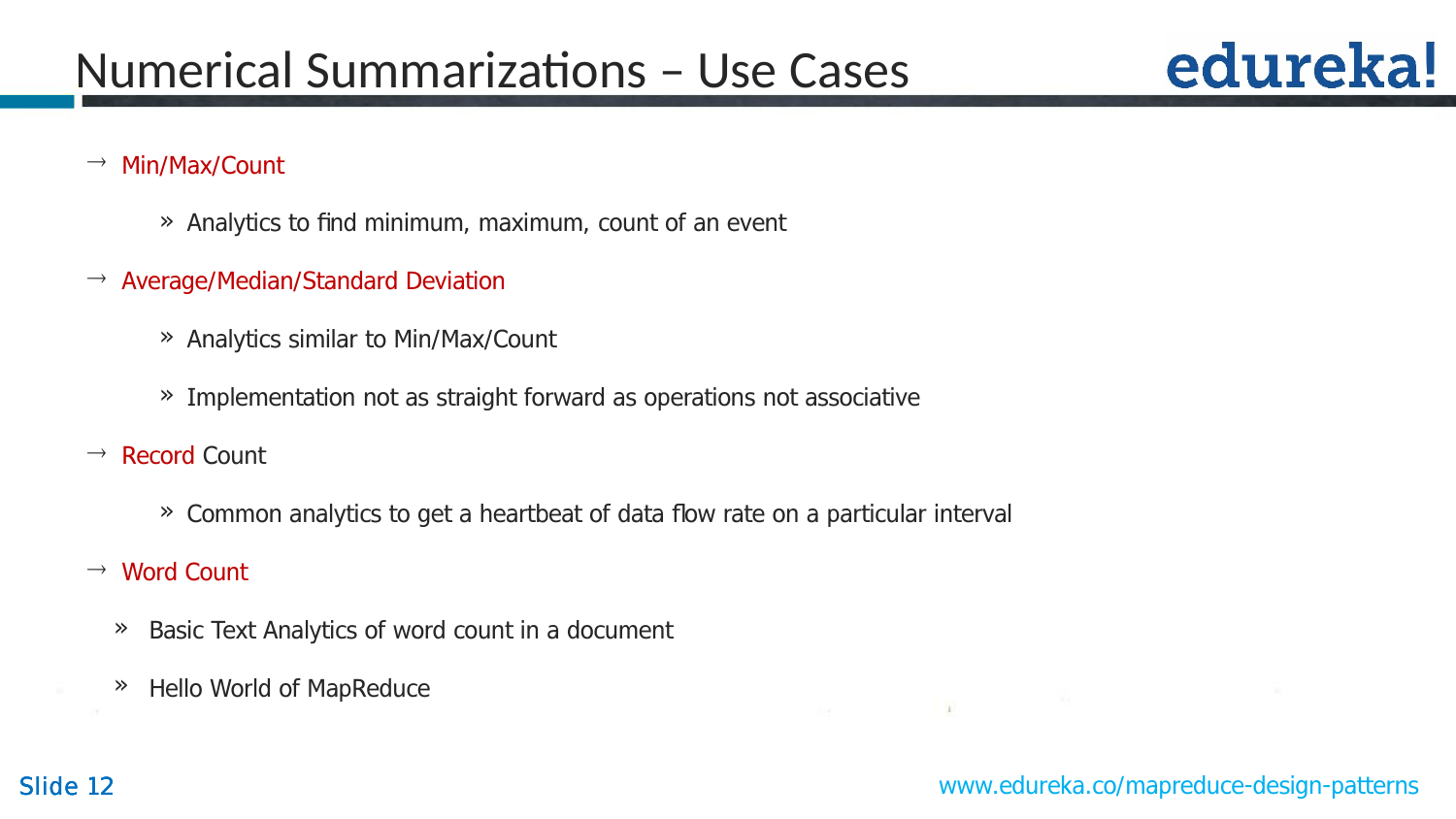

Numerical Summarizations – Use Cases
 Min/Max/Count

Analytics to find minimum, maximum, count of an event

 Average/Median/Standard Deviation

Analytics similar to Min/Max/Count

Implementation not as straight forward as operations not associative

 Record Count

Common analytics to get a heartbeat of data flow rate on a particular interval

 Word Count

 Basic Text Analytics of word count in a document

 Hello World of MapReduce